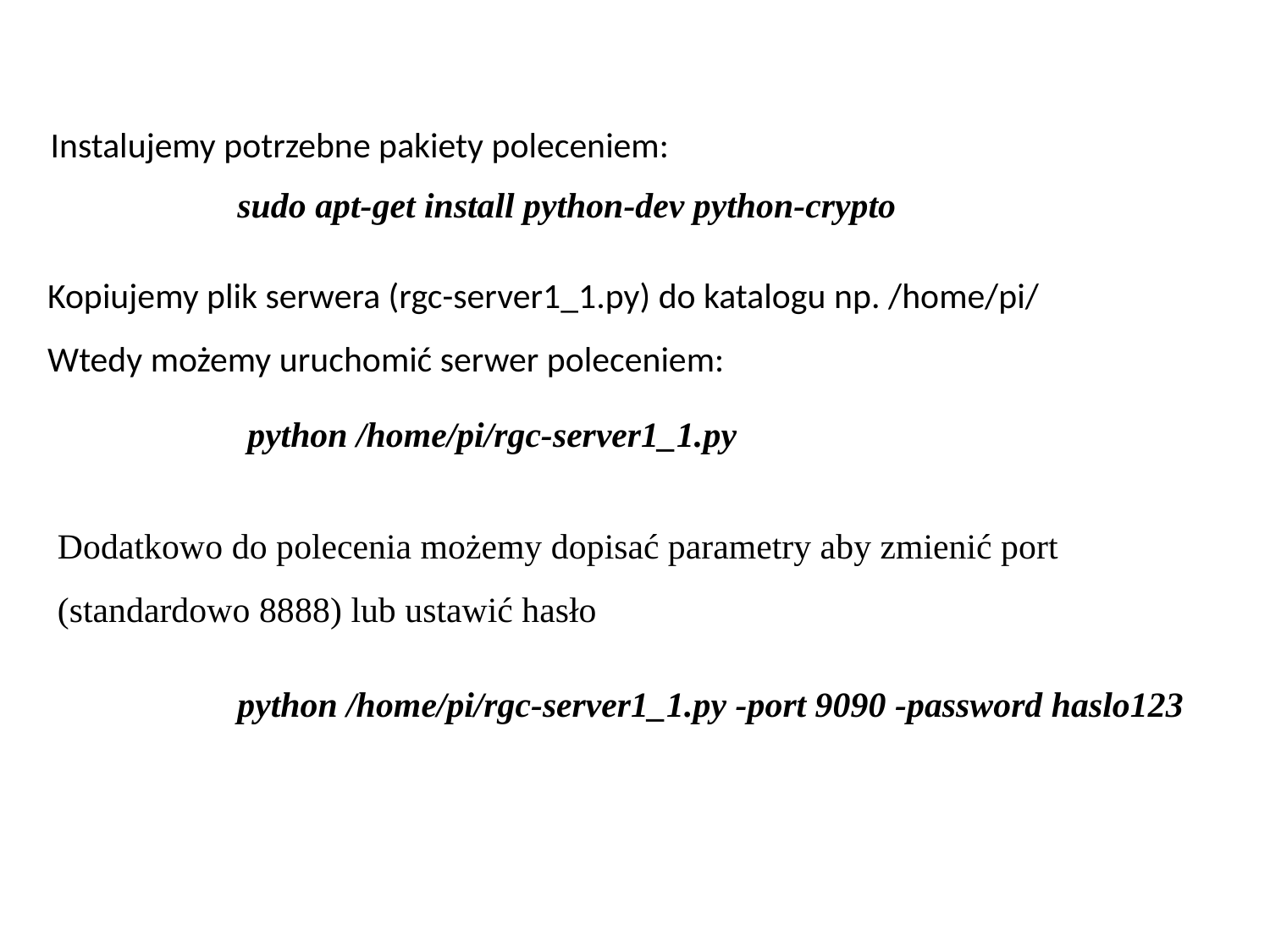

Instalujemy potrzebne pakiety poleceniem:
sudo apt-get install python-dev python-crypto
Kopiujemy plik serwera (rgc-server1_1.py) do katalogu np. /home/pi/
Wtedy możemy uruchomić serwer poleceniem:
python /home/pi/rgc-server1_1.py
Dodatkowo do polecenia możemy dopisać parametry aby zmienić port (standardowo 8888) lub ustawić hasło
python /home/pi/rgc-server1_1.py -port 9090 -password haslo123